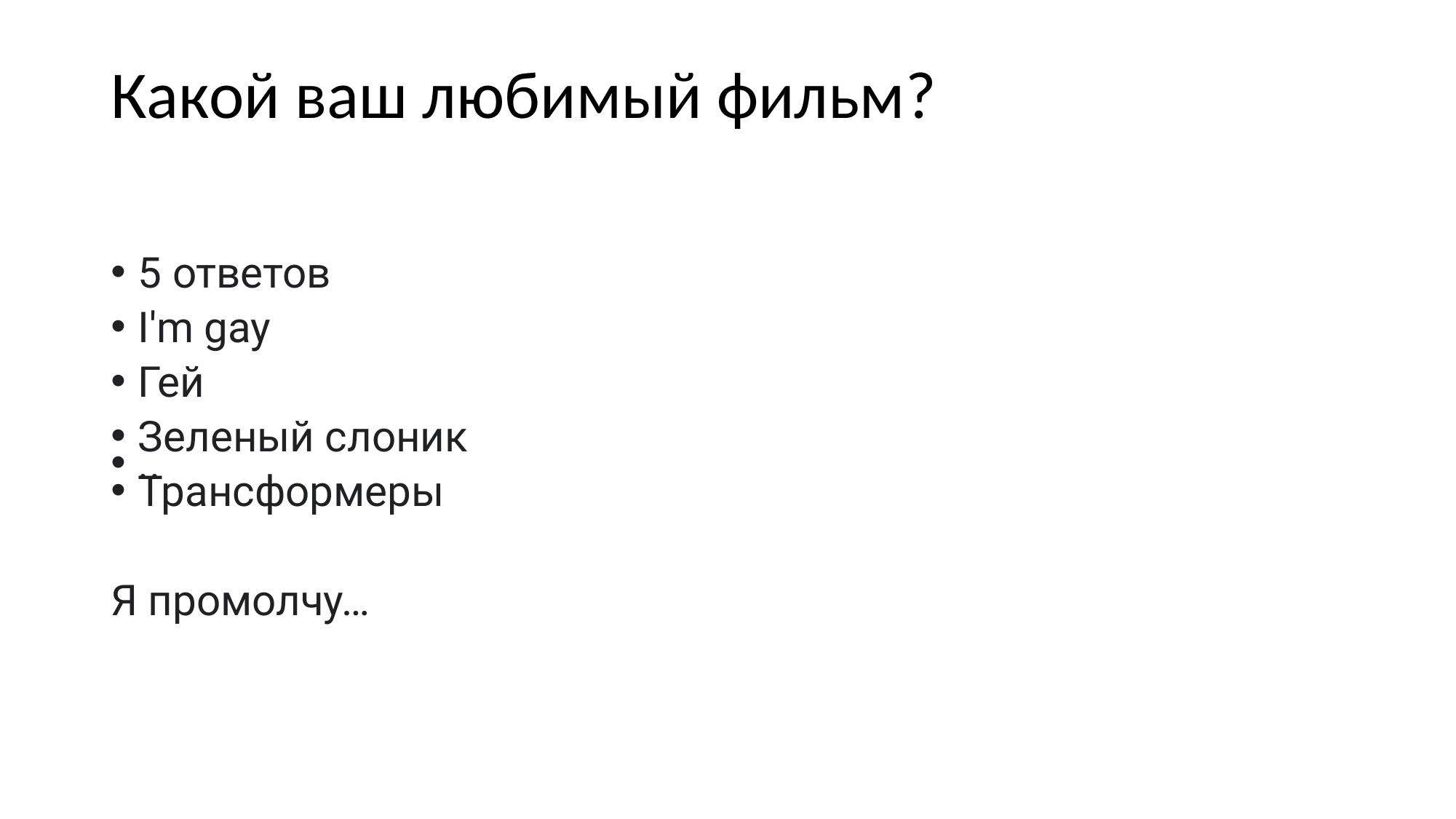

# Какой ваш любимый фильм?

5 ответов
I'm gay

Гей

Зеленый слоник
..
Трансформеры

Я промолчу…